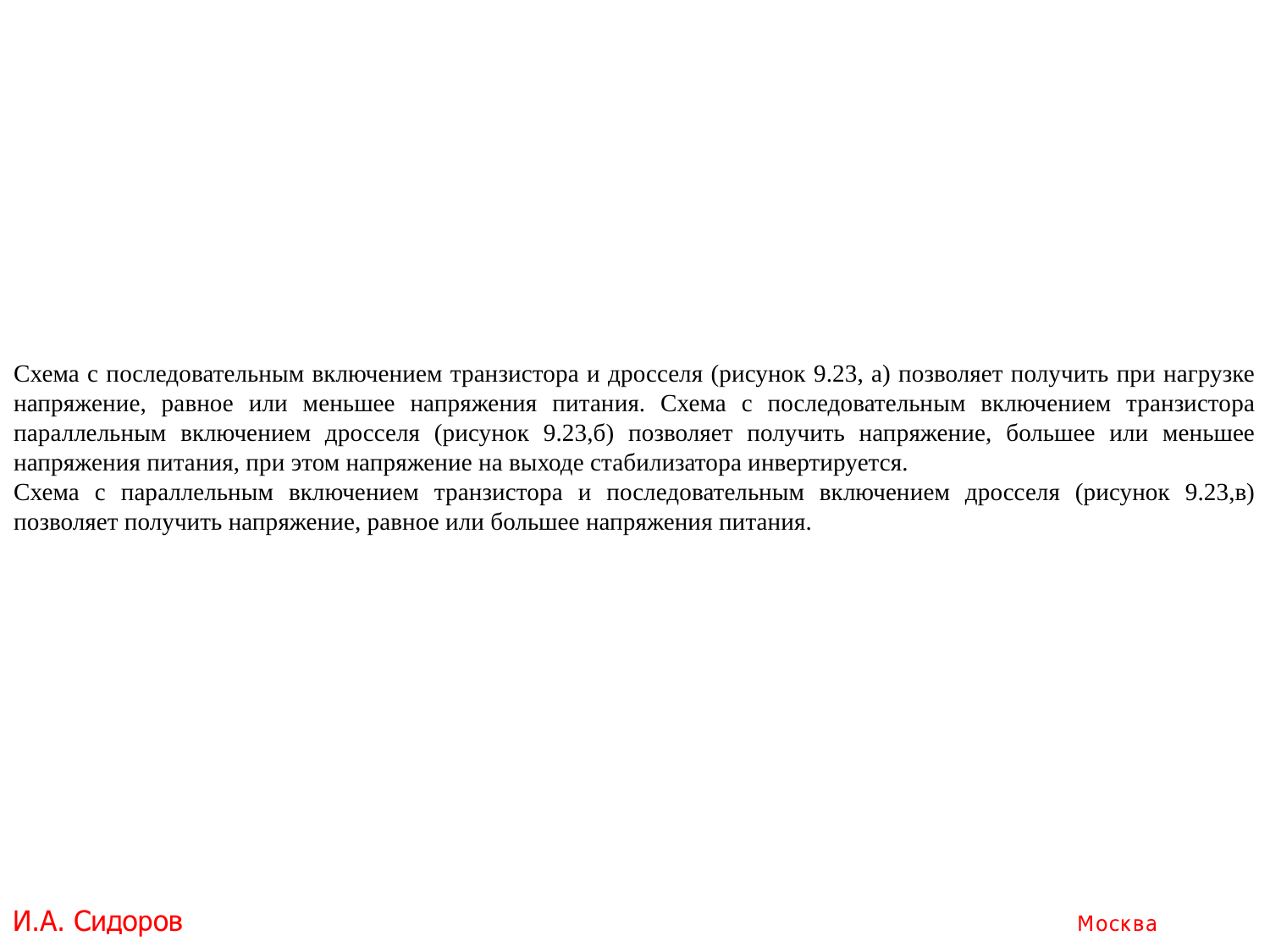

Схема с последовательным включением транзистора и дросселя (рисунок 9.23, а) позволяет получить при нагрузке напряжение, равное или меньшее напряжения питания. Схема с последовательным включением транзистора параллельным включением дросселя (рисунок 9.23,б) позволяет получить напряжение, большее или меньшее напряжения питания, при этом напряжение на выходе стабилизатора инвертируется.
Схема с параллельным включением транзистора и последовательным включением дросселя (рисунок 9.23,в) позволяет получить напряжение, равное или большее напряжения питания.

И.А. Сидоров                                                                                                       Москва